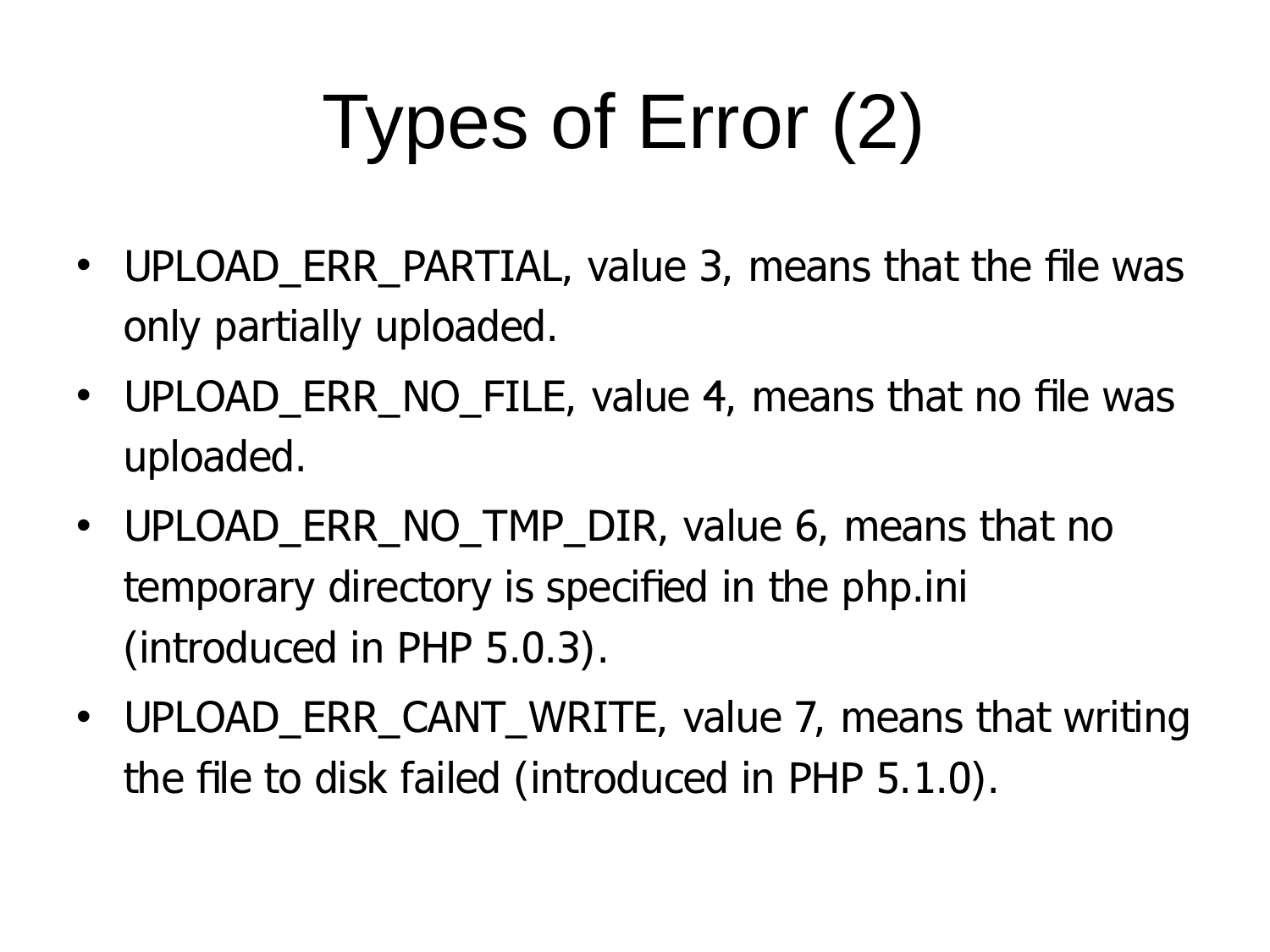

# Types of Error (2)
UPLOAD_ERR_PARTIAL, value 3, means that the file was only partially uploaded.
UPLOAD_ERR_NO_FILE, value 4, means that no file was uploaded.
UPLOAD_ERR_NO_TMP_DIR, value 6, means that no temporary directory is specified in the php.ini (introduced in PHP 5.0.3).
UPLOAD_ERR_CANT_WRITE, value 7, means that writing the file to disk failed (introduced in PHP 5.1.0).